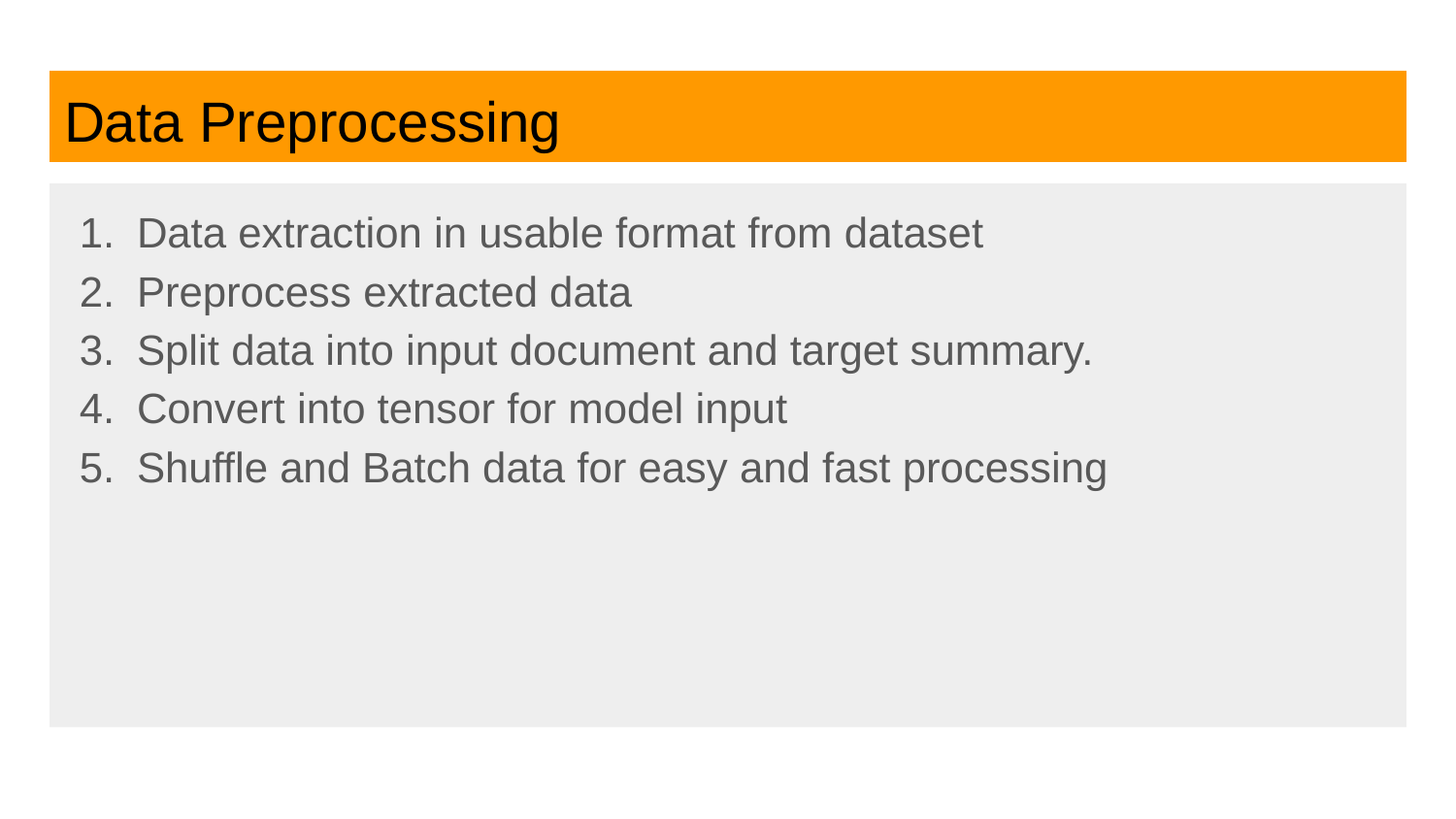

# Data Preprocessing
Data extraction in usable format from dataset
Preprocess extracted data
Split data into input document and target summary.
Convert into tensor for model input
Shuffle and Batch data for easy and fast processing